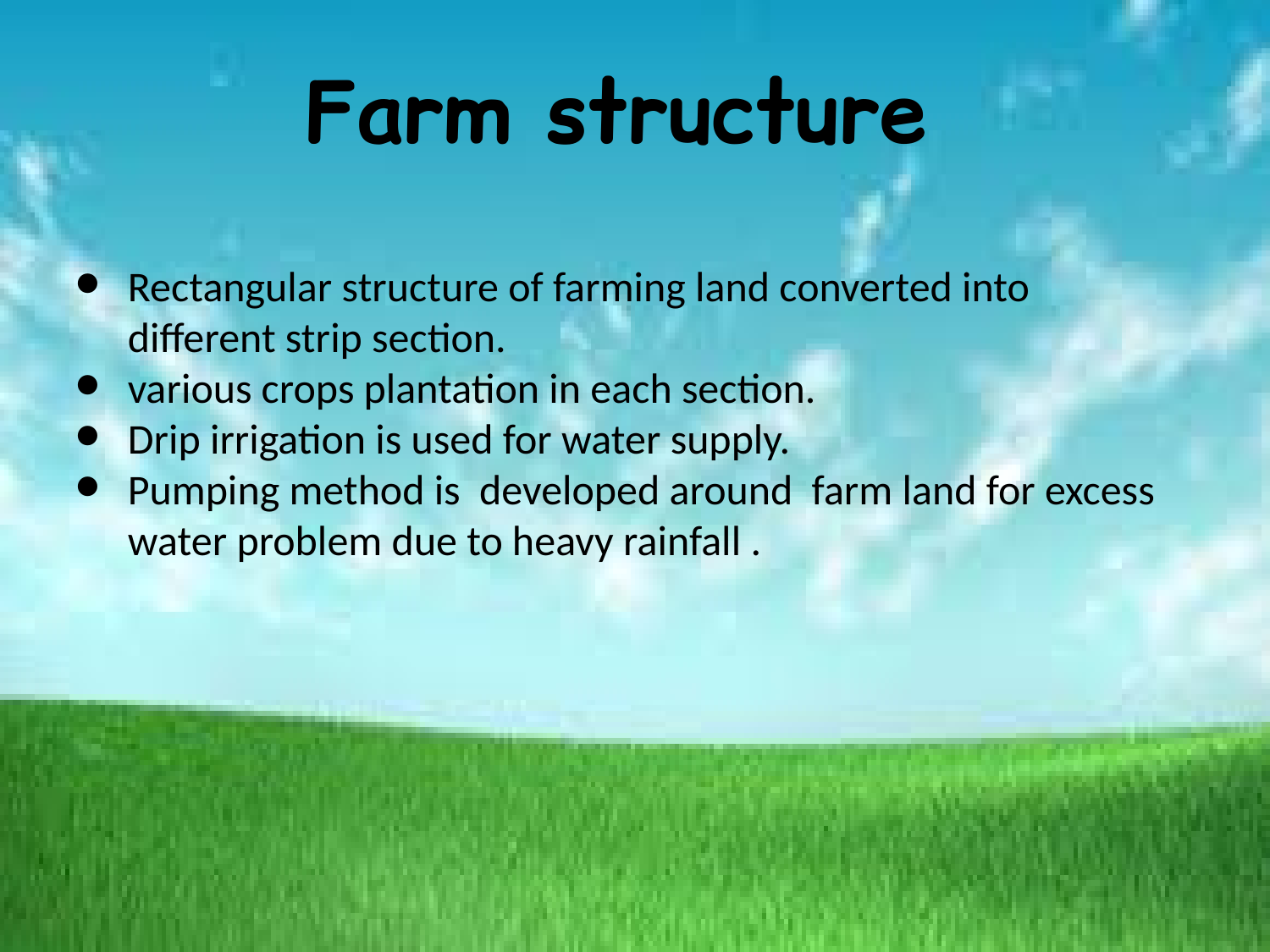

# Farm structure
Rectangular structure of farming land converted into  different strip section.
various crops plantation in each section.
Drip irrigation is used for water supply.
Pumping method is  developed around  farm land for excess water problem due to heavy rainfall .